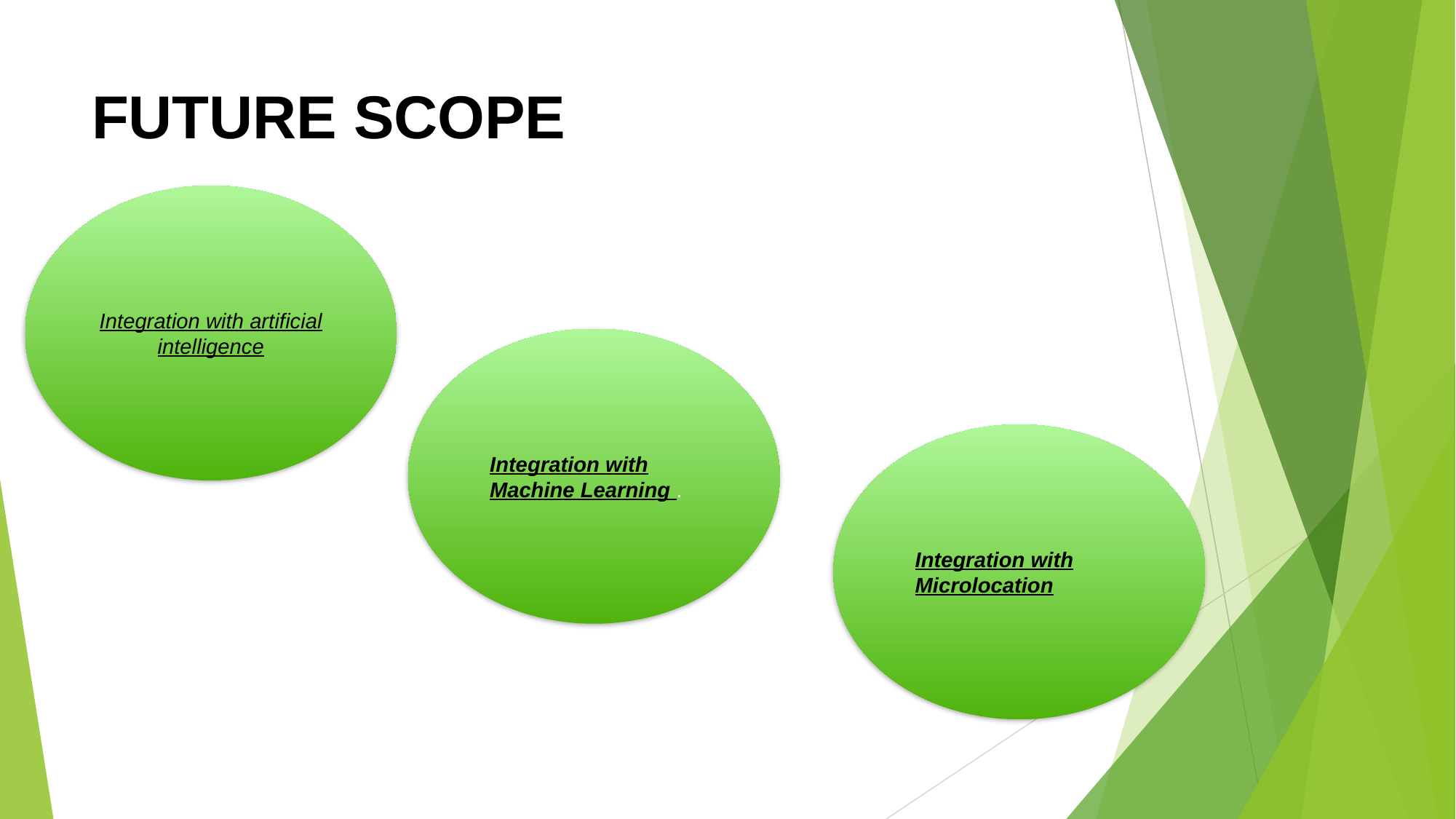

# FUTURE SCOPE
Integration with artificial intelligence
Integration with Machine Learning .
Integration with Microlocation